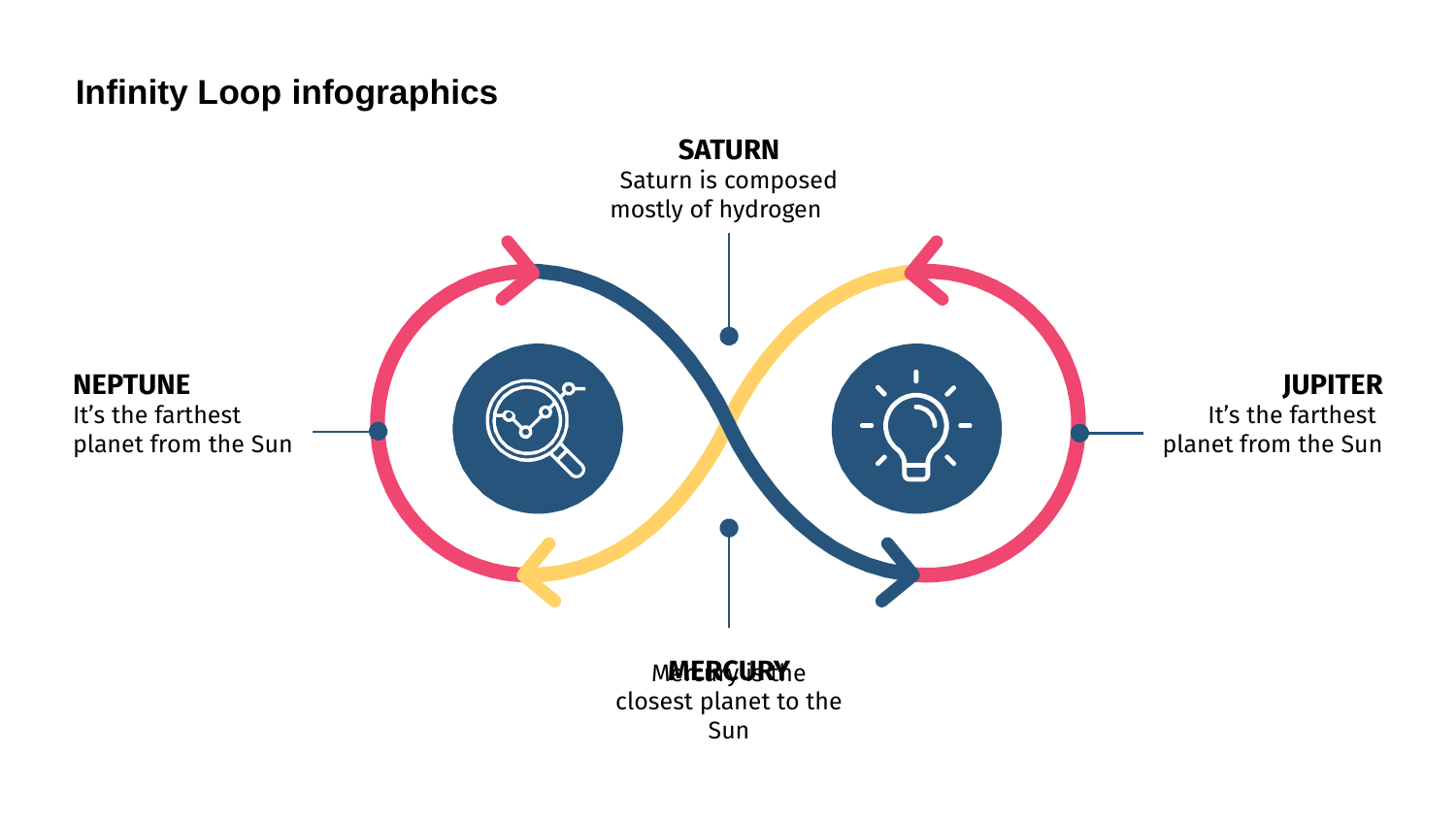

Infinity Loop infographics
SATURN
Saturn is composed mostly of hydrogen

NEPTUNE
JUPITER
It’s the farthest  planet from the Sun
It’s the farthest  planet from the Sun

MERCURY
Mercury is the closest planet to the Sun